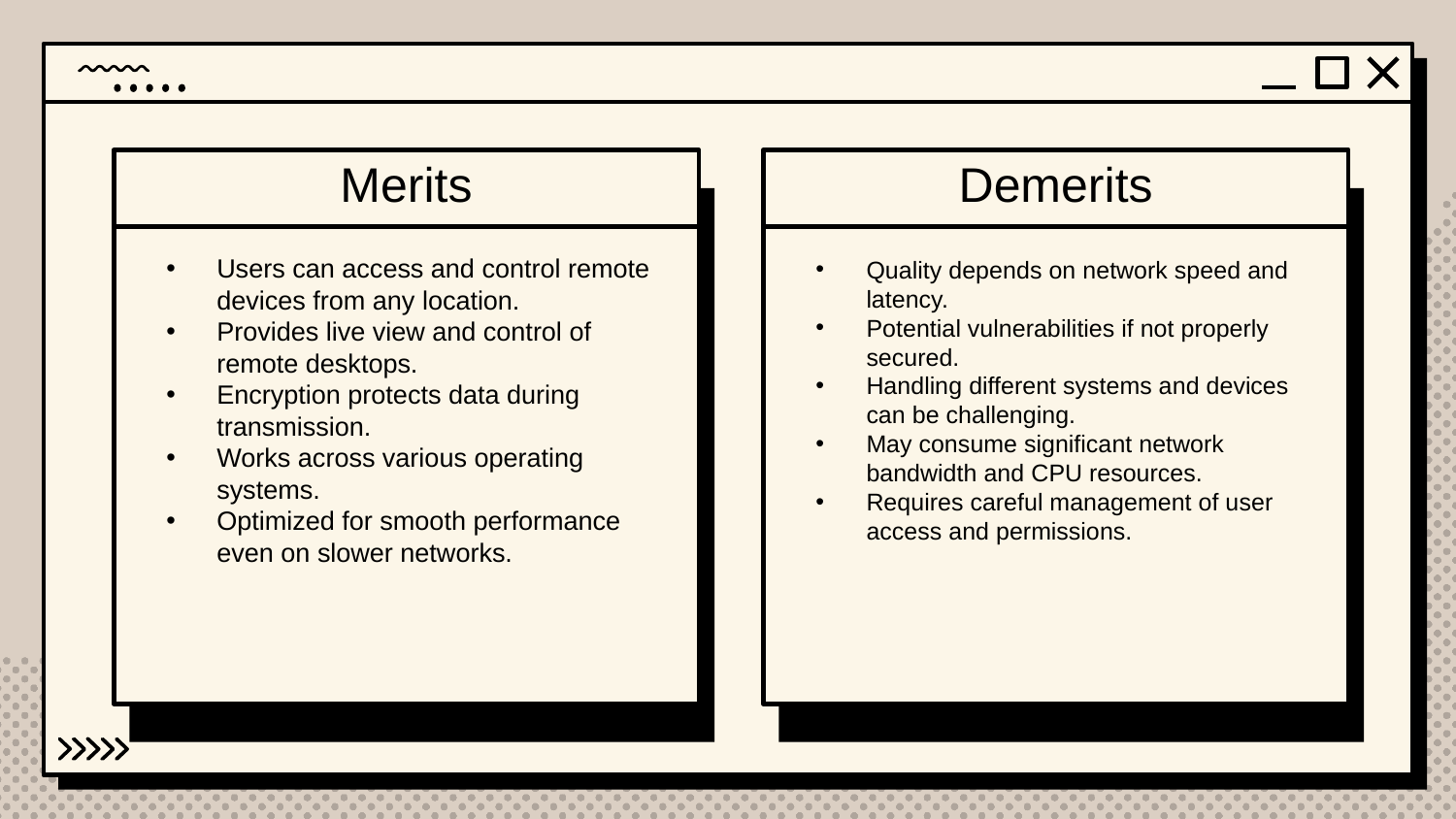

Merits

Demerits
Users can access and control remote devices from any location.
Provides live view and control of remote desktops.
Encryption protects data during transmission.
Works across various operating systems.
Optimized for smooth performance even on slower networks.

Quality depends on network speed and latency.
Potential vulnerabilities if not properly secured.
Handling different systems and devices can be challenging.
May consume significant network bandwidth and CPU resources.
Requires careful management of user access and permissions.